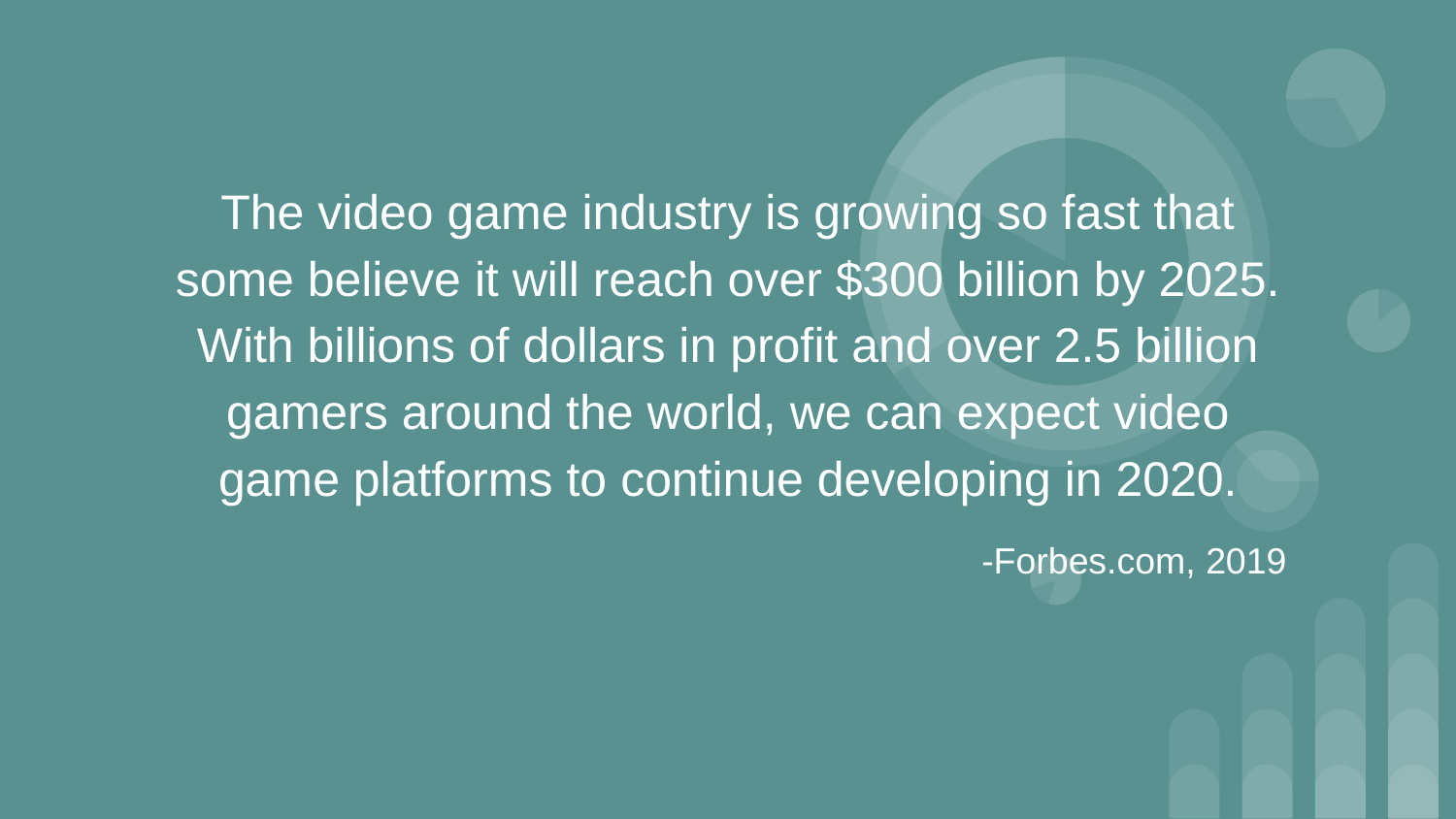

The video game industry is growing so fast that some believe it will reach over $300 billion by 2025. With billions of dollars in profit and over 2.5 billion gamers around the world, we can expect video game platforms to continue developing in 2020.
-Forbes.com, 2019